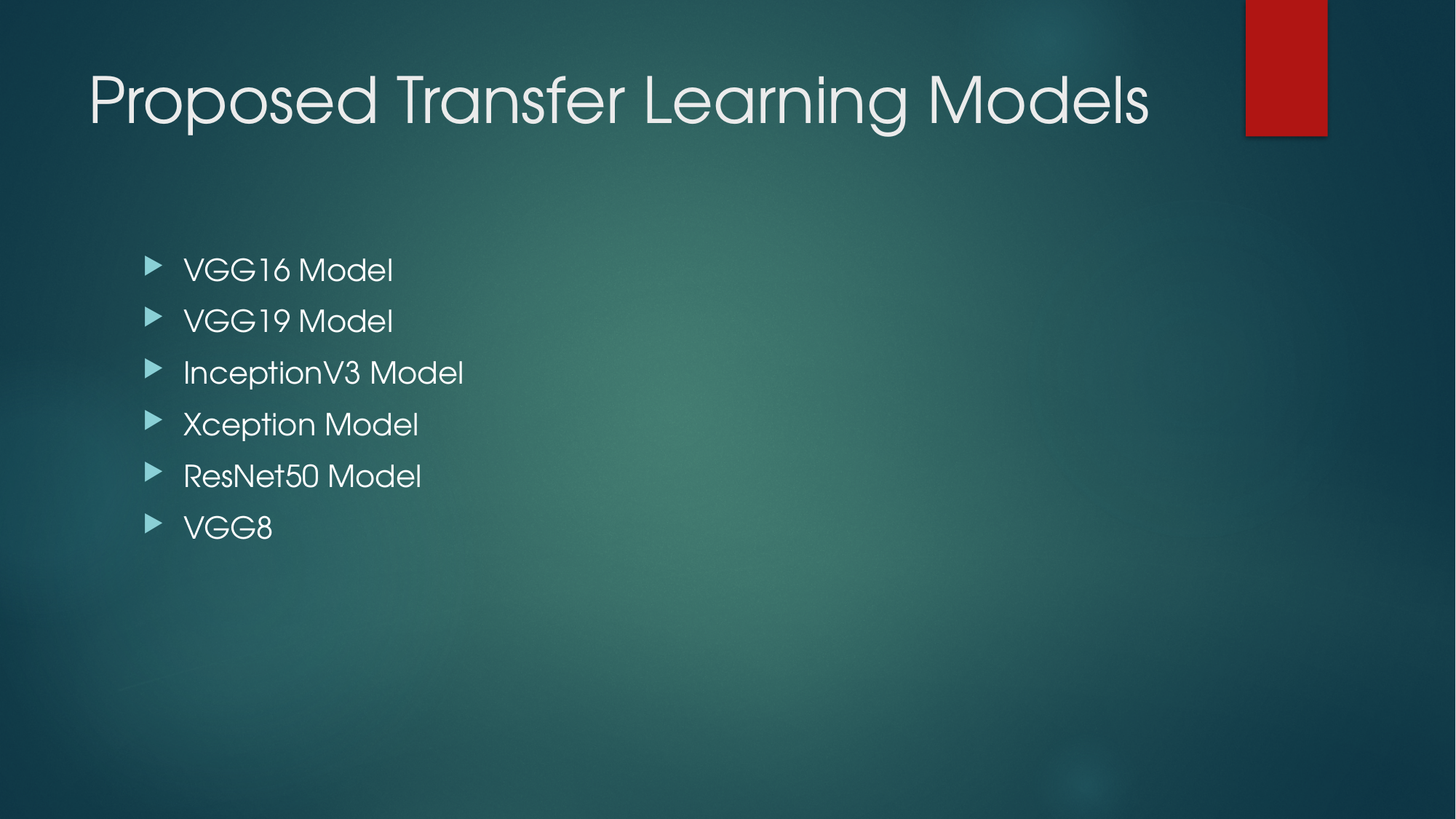

# Proposed Transfer Learning Models
VGG16 Model
VGG19 Model
InceptionV3 Model
Xception Model
ResNet50 Model
VGG8